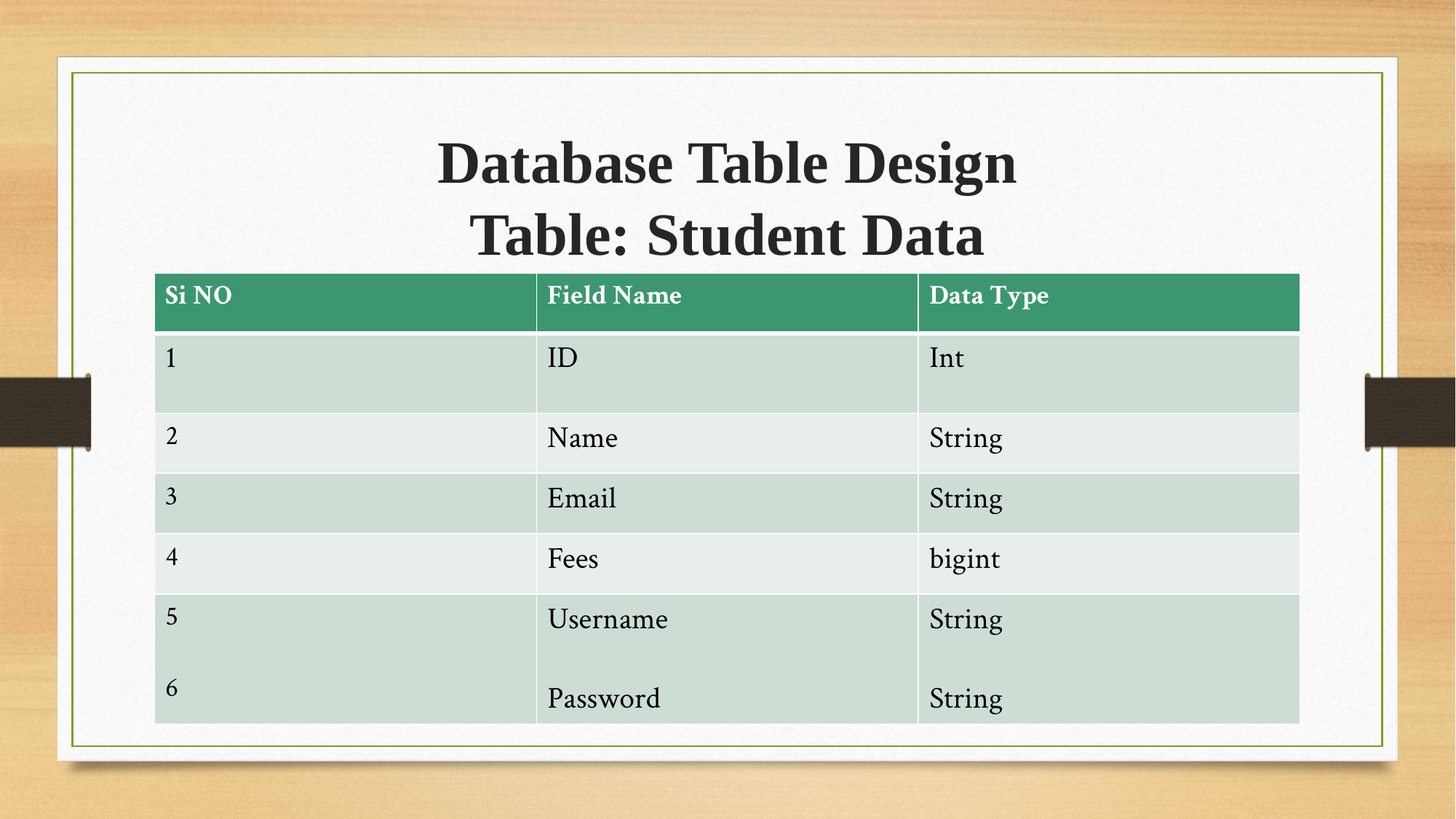

# Database Table Design Table: Student Data
| Si NO | Field Name | Data Type |
| --- | --- | --- |
| 1 | ID | Int |
| 2 | Name | String |
| 3 | Email | String |
| 4 | Fees | bigint |
| 5 6 | Username Password | String String |